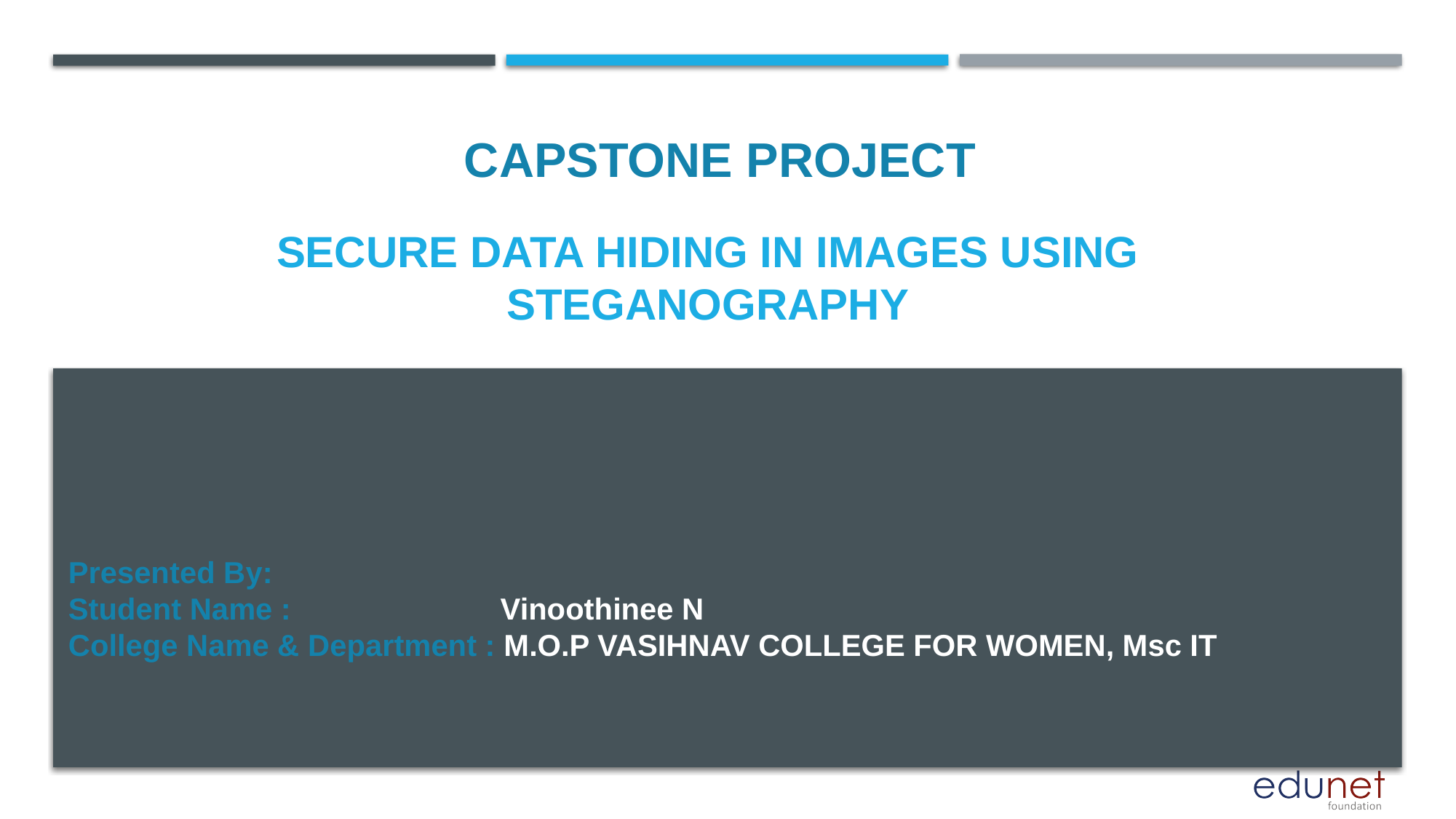

CAPSTONE PROJECT
# SECURE DATA HIDING IN IMAGES USING STEGANOGRAPHY
Presented By:
Student Name :                         Vinoothinee N
College Name & Department : M.O.P VASIHNAV COLLEGE FOR WOMEN, Msc IT